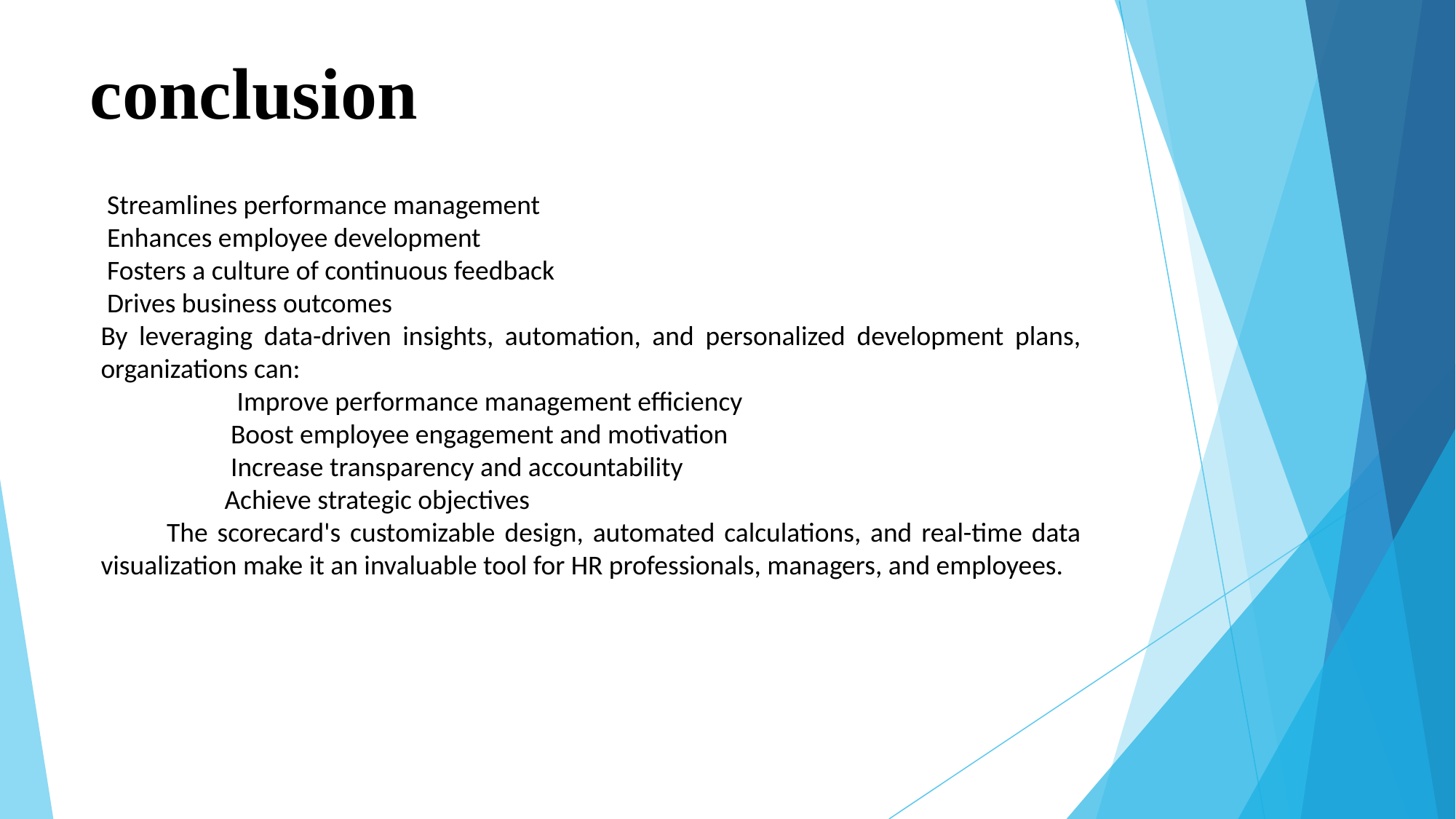

# conclusion
 Streamlines performance management
 Enhances employee development
 Fosters a culture of continuous feedback
 Drives business outcomes
By leveraging data-driven insights, automation, and personalized development plans, organizations can:
                      Improve performance management efficiency
                     Boost employee engagement and motivation
                     Increase transparency and accountability
                    Achieve strategic objectives
       The scorecard's customizable design, automated calculations, and real-time data visualization make it an invaluable tool for HR professionals, managers, and employees.